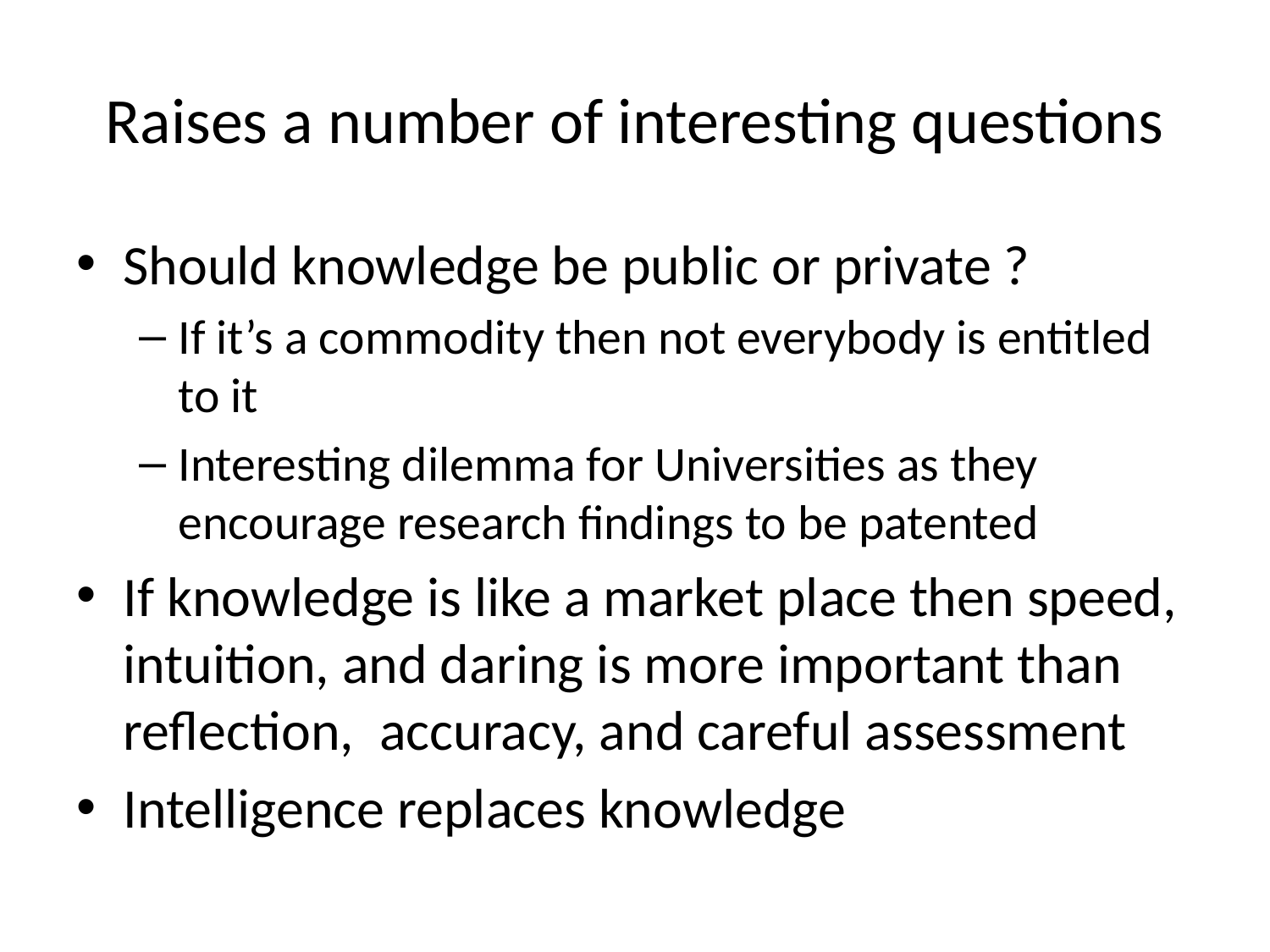

# Raises a number of interesting questions
Should knowledge be public or private ?
If it’s a commodity then not everybody is entitled to it
Interesting dilemma for Universities as they encourage research findings to be patented
If knowledge is like a market place then speed, intuition, and daring is more important than reflection,  accuracy, and careful assessment
Intelligence replaces knowledge